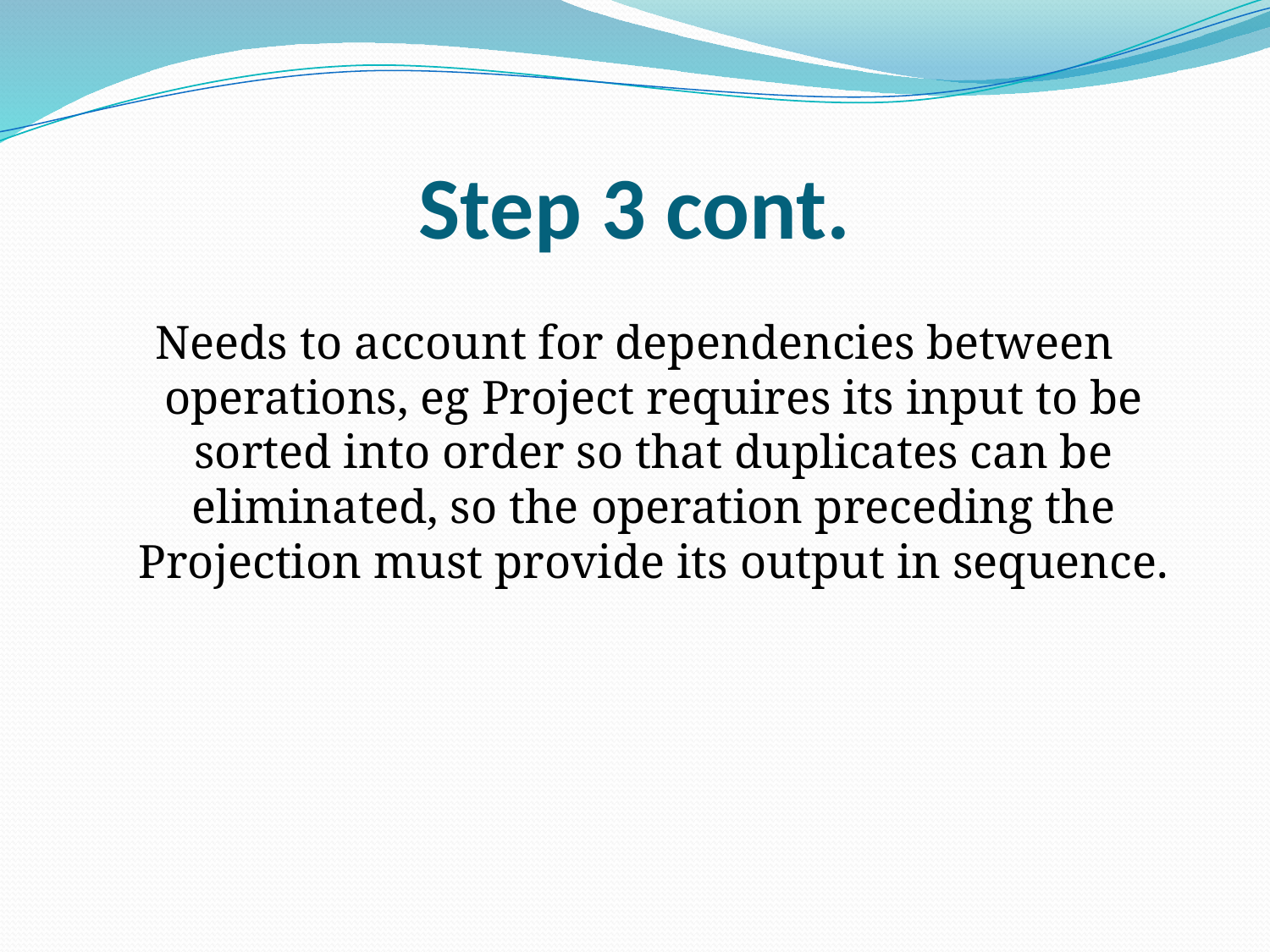

# Step 3 cont.
Needs to account for dependencies between operations, eg Project requires its input to be sorted into order so that duplicates can be eliminated, so the operation preceding the Projection must provide its output in sequence.